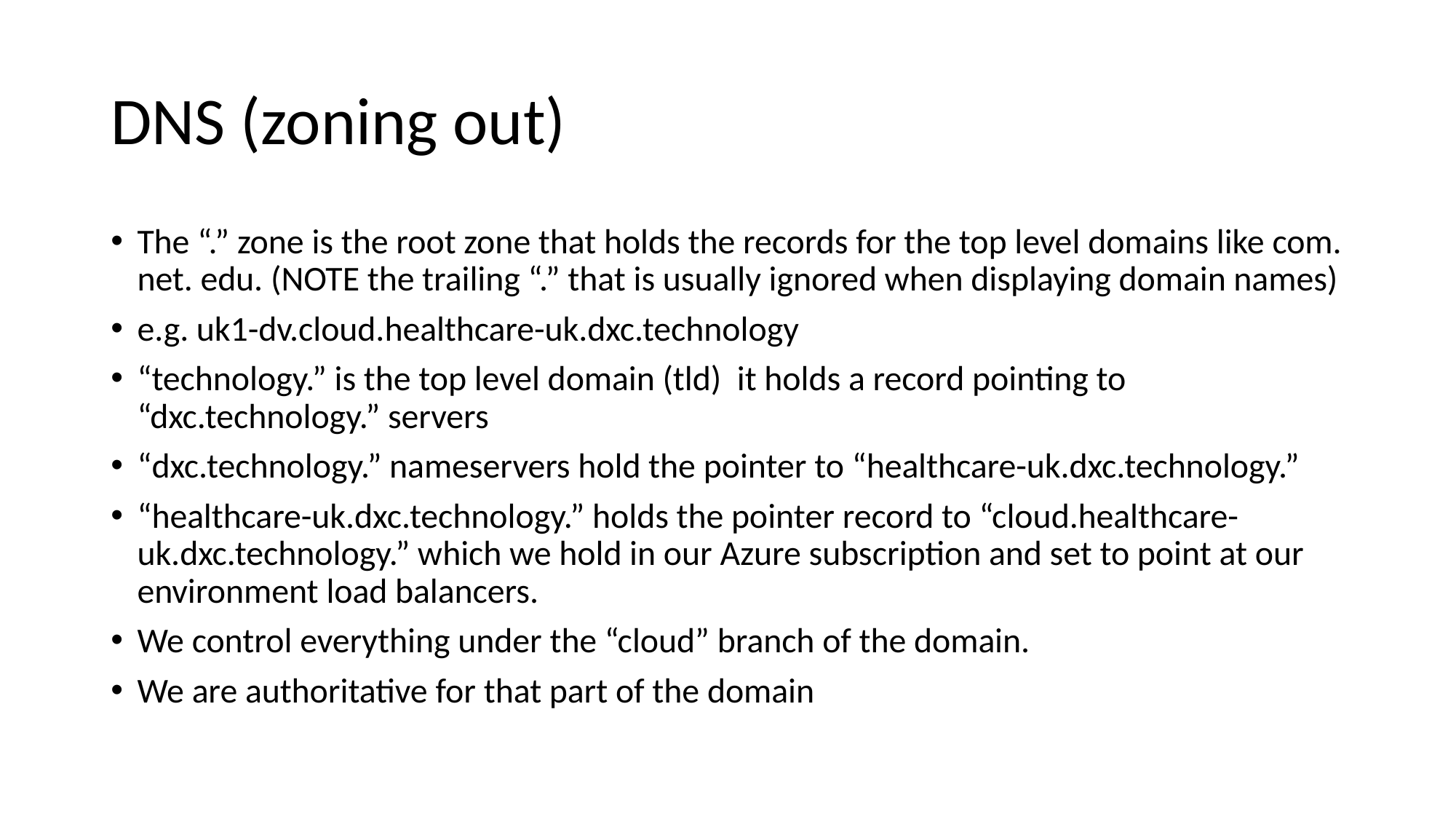

# DNS (zoning out)
The “.” zone is the root zone that holds the records for the top level domains like com. net. edu. (NOTE the trailing “.” that is usually ignored when displaying domain names)
e.g. uk1-dv.cloud.healthcare-uk.dxc.technology
“technology.” is the top level domain (tld)  it holds a record pointing to “dxc.technology.” servers
“dxc.technology.” nameservers hold the pointer to “healthcare-uk.dxc.technology.”
“healthcare-uk.dxc.technology.” holds the pointer record to “cloud.healthcare-uk.dxc.technology.” which we hold in our Azure subscription and set to point at our environment load balancers.
We control everything under the “cloud” branch of the domain.
We are authoritative for that part of the domain